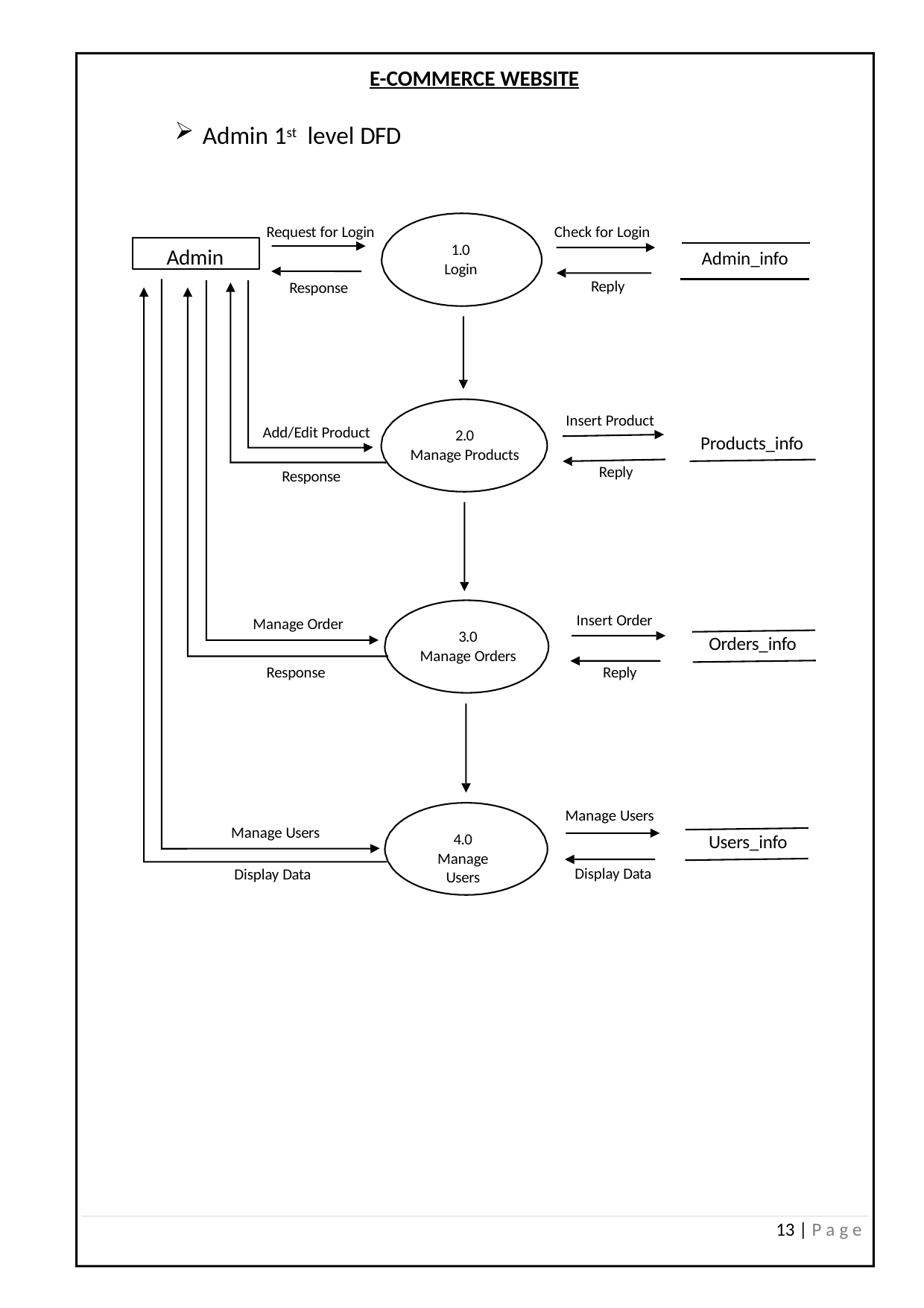

E-COMMERCE WEBSITE

Admin 1st level DFD

Request for Login
Check for Login
Admin
1.0
Login

Admin_info

Reply
Response

Products_info
Insert Product
Add/Edit Product
2.0
Manage Products

Reply
Response

Insert Order
Manage Order
3.0
Manage Orders

Orders_info

Reply

Response

Manage Users
Manage Users
4.0
Manage Users

Users_info

Display Data
Display Data
13 | P a g e